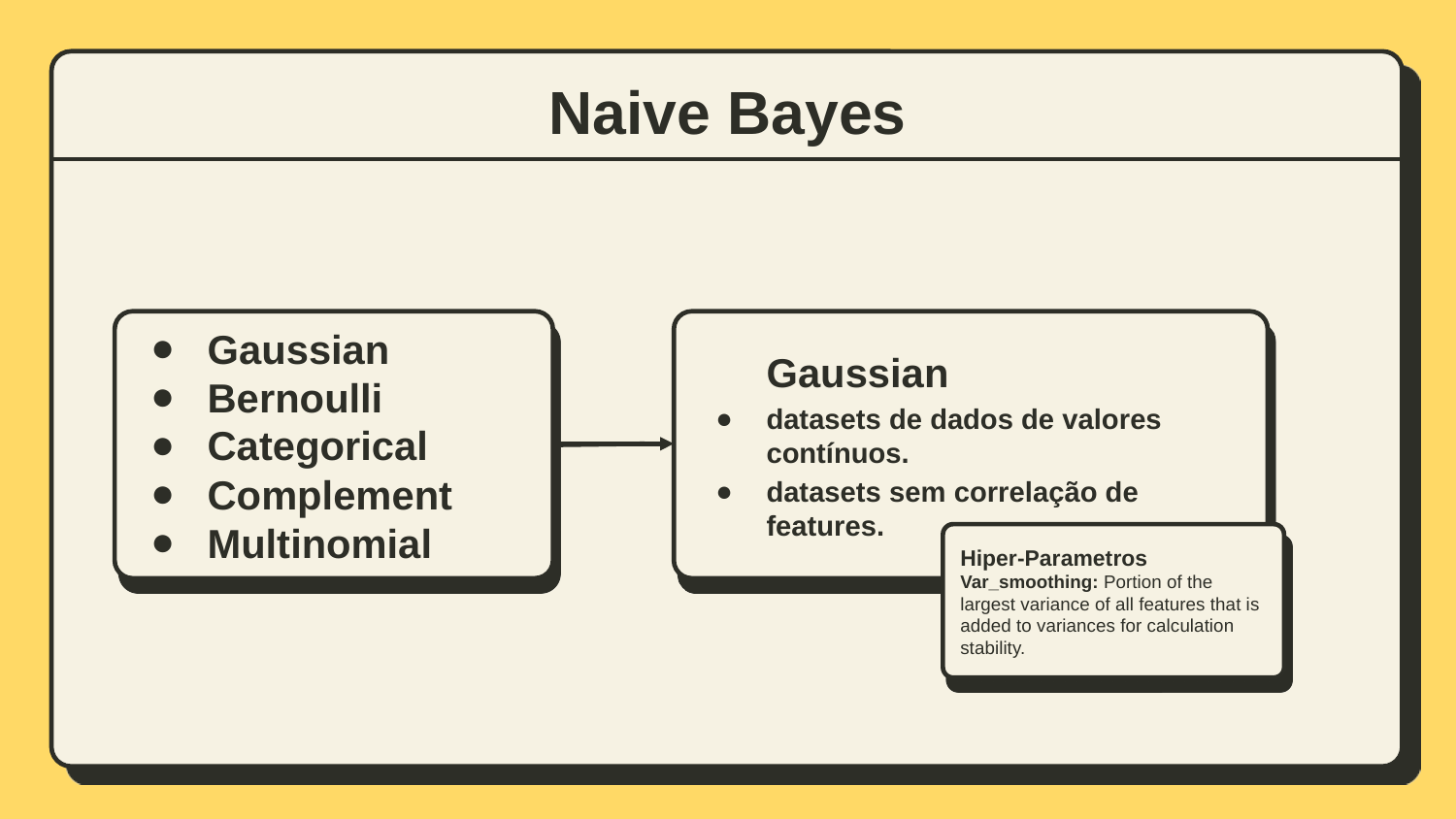

# Naive Bayes
Gaussian
Bernoulli
Categorical
Complement
Multinomial
Gaussian

datasets de dados de valores contínuos.

datasets sem correlação de features.
Hiper-Parametros
Var_smoothing: Portion of the largest variance of all features that is added to variances for calculation stability.